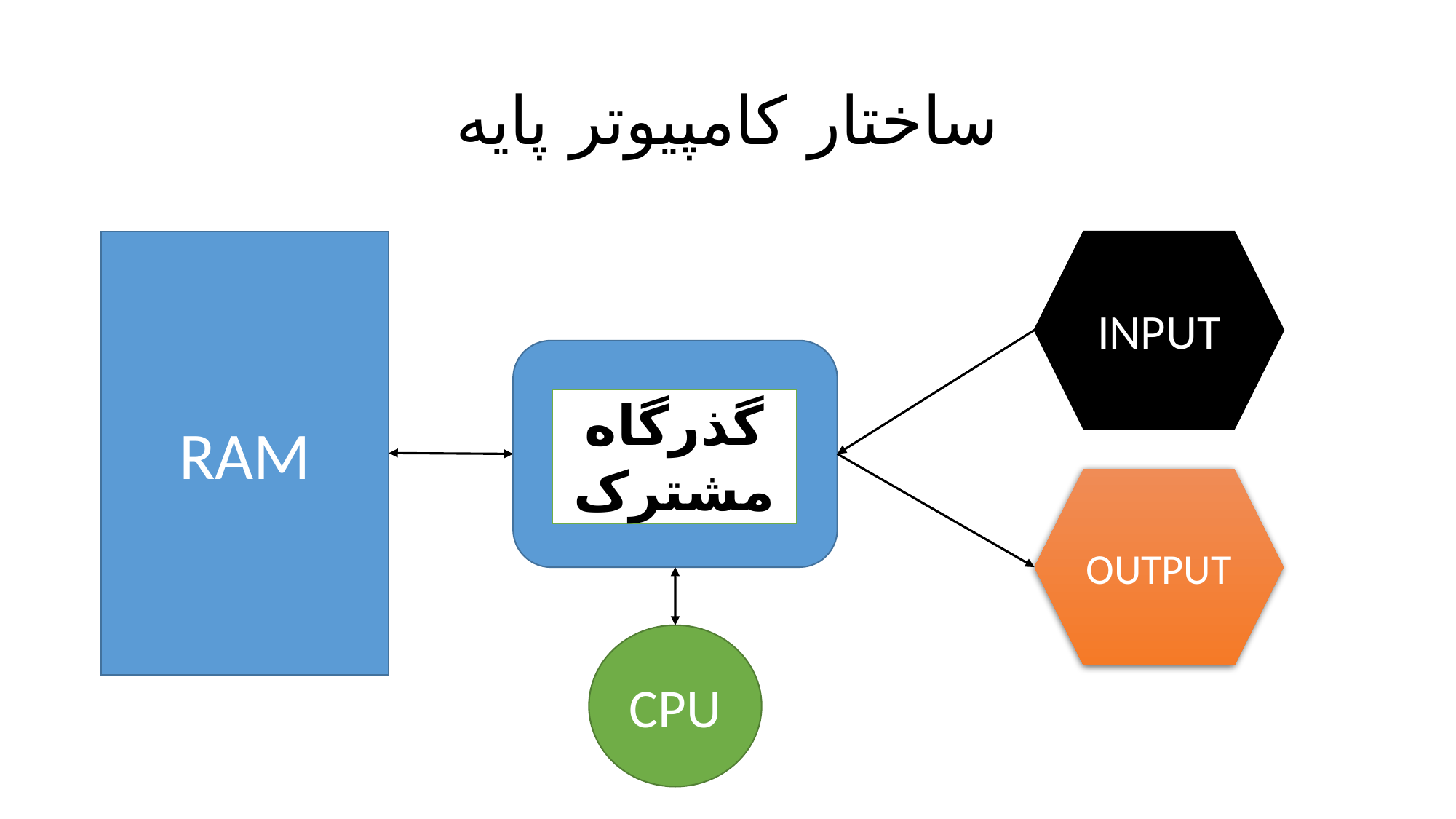

# ساختار کامپیوتر پایه
RAM
INPUT

گذرگاه مشترک
OUTPUT
CPU